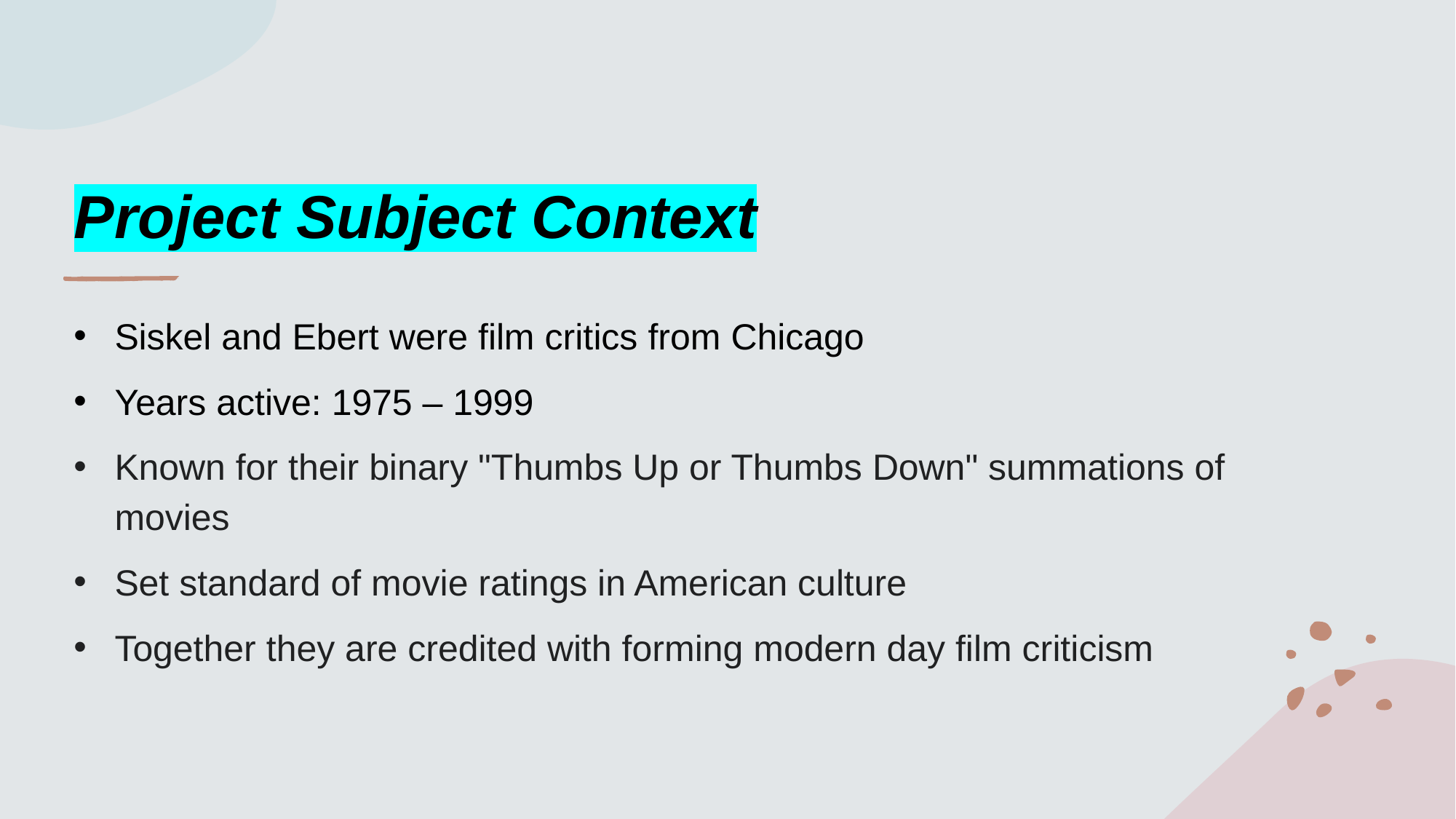

Project Subject Context
Siskel and Ebert were film critics from Chicago
Years active: 1975 – 1999
Known for their binary "Thumbs Up or Thumbs Down" summations of movies
Set standard of movie ratings in American culture
Together they are credited with forming modern day film criticism